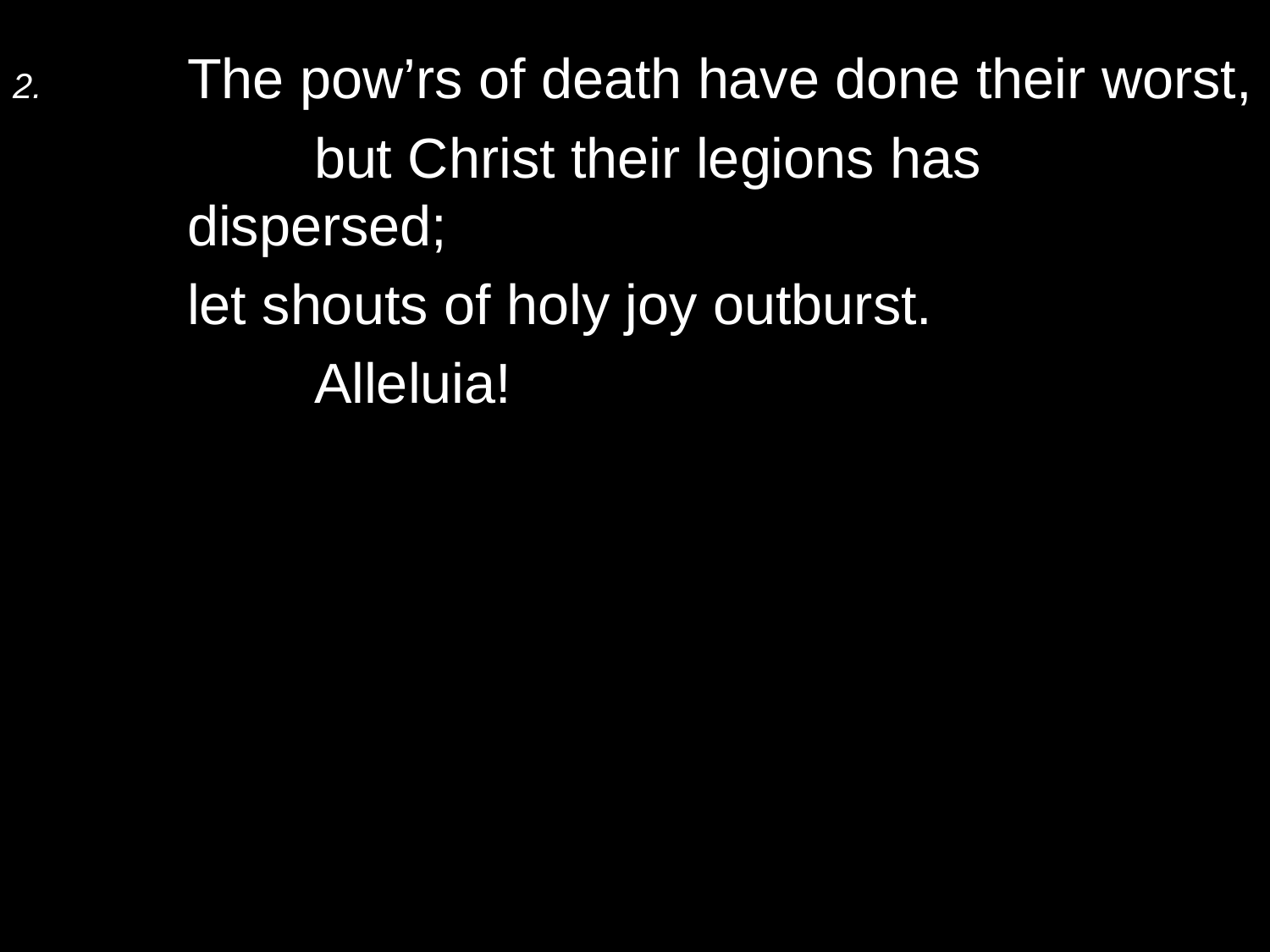

2.	The pow’rs of death have done their worst,
		but Christ their legions has dispersed;
	let shouts of holy joy outburst.
		Alleluia!